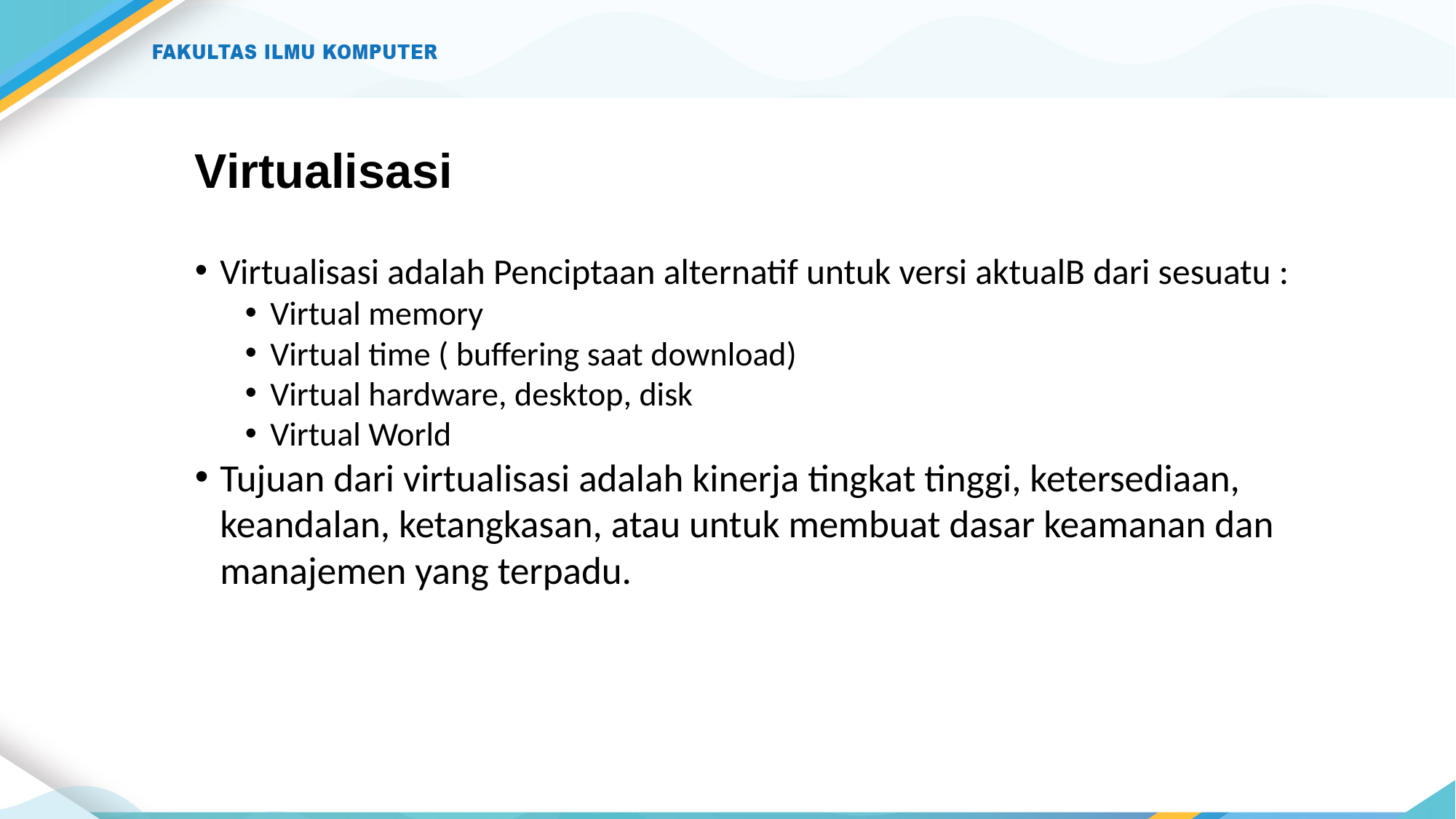

# Virtualisasi
Virtualisasi adalah Penciptaan alternatif untuk versi aktualB dari sesuatu :
Virtual memory
Virtual time ( buffering saat download)
Virtual hardware, desktop, disk
Virtual World
Tujuan dari virtualisasi adalah kinerja tingkat tinggi, ketersediaan, keandalan, ketangkasan, atau untuk membuat dasar keamanan dan manajemen yang terpadu.